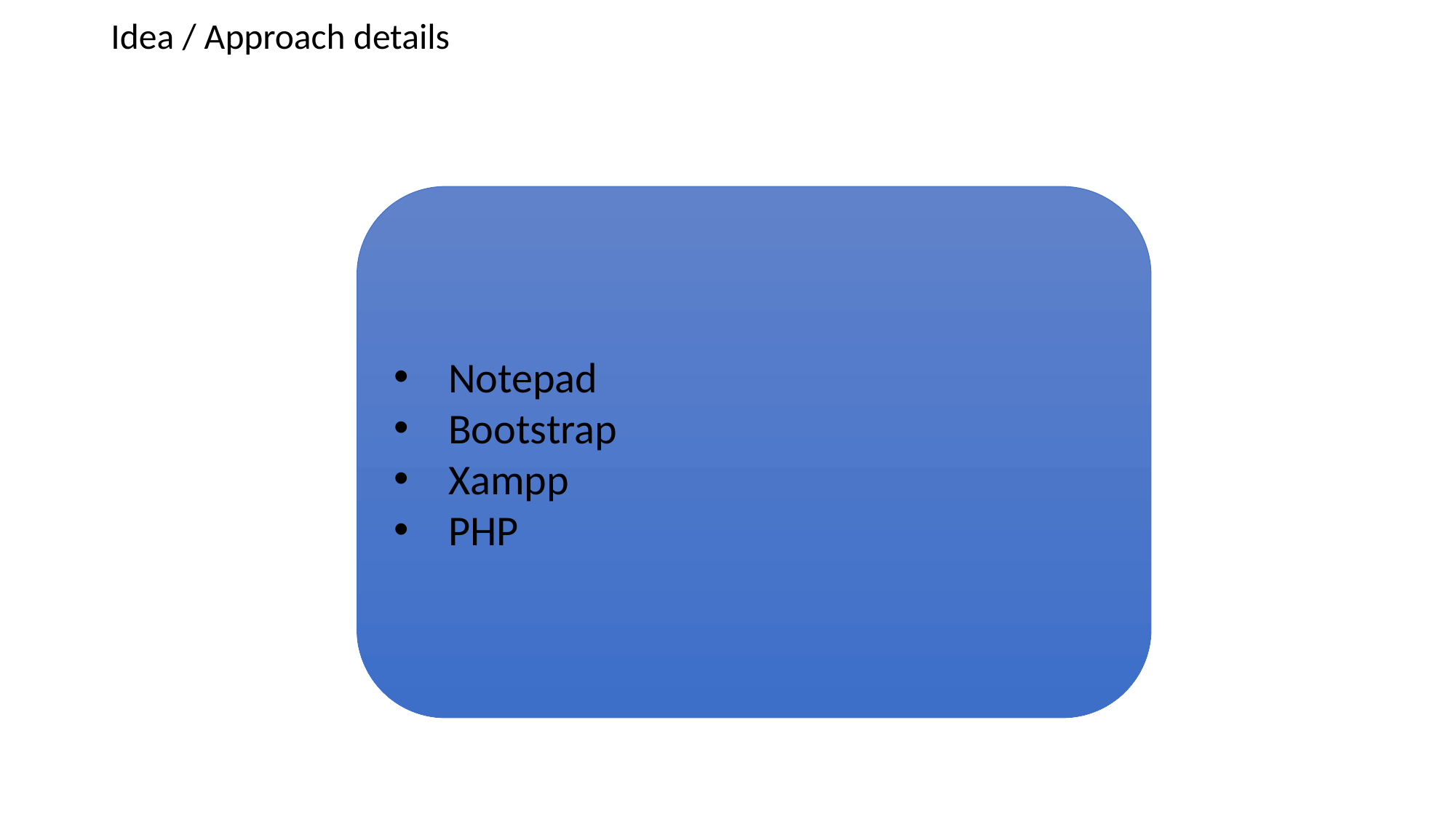

# Idea / Approach details

Notepad
Bootstrap
Xampp
PHP